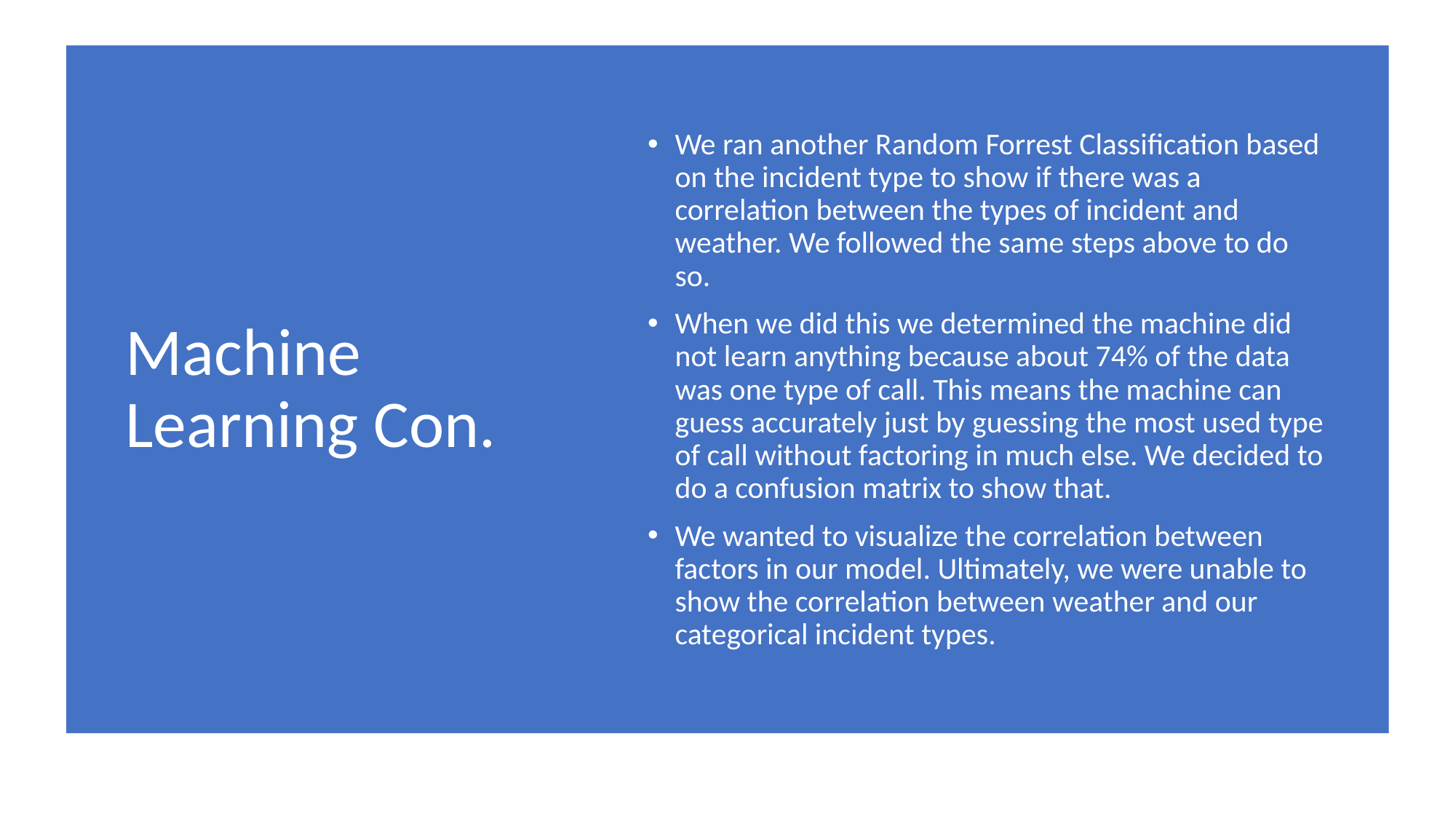

# Machine Learning Con.
We ran another Random Forrest Classification based on the incident type to show if there was a correlation between the types of incident and weather. We followed the same steps above to do so.
When we did this we determined the machine did not learn anything because about 74% of the data was one type of call. This means the machine can guess accurately just by guessing the most used type of call without factoring in much else. We decided to do a confusion matrix to show that.
We wanted to visualize the correlation between factors in our model. Ultimately, we were unable to show the correlation between weather and our categorical incident types.